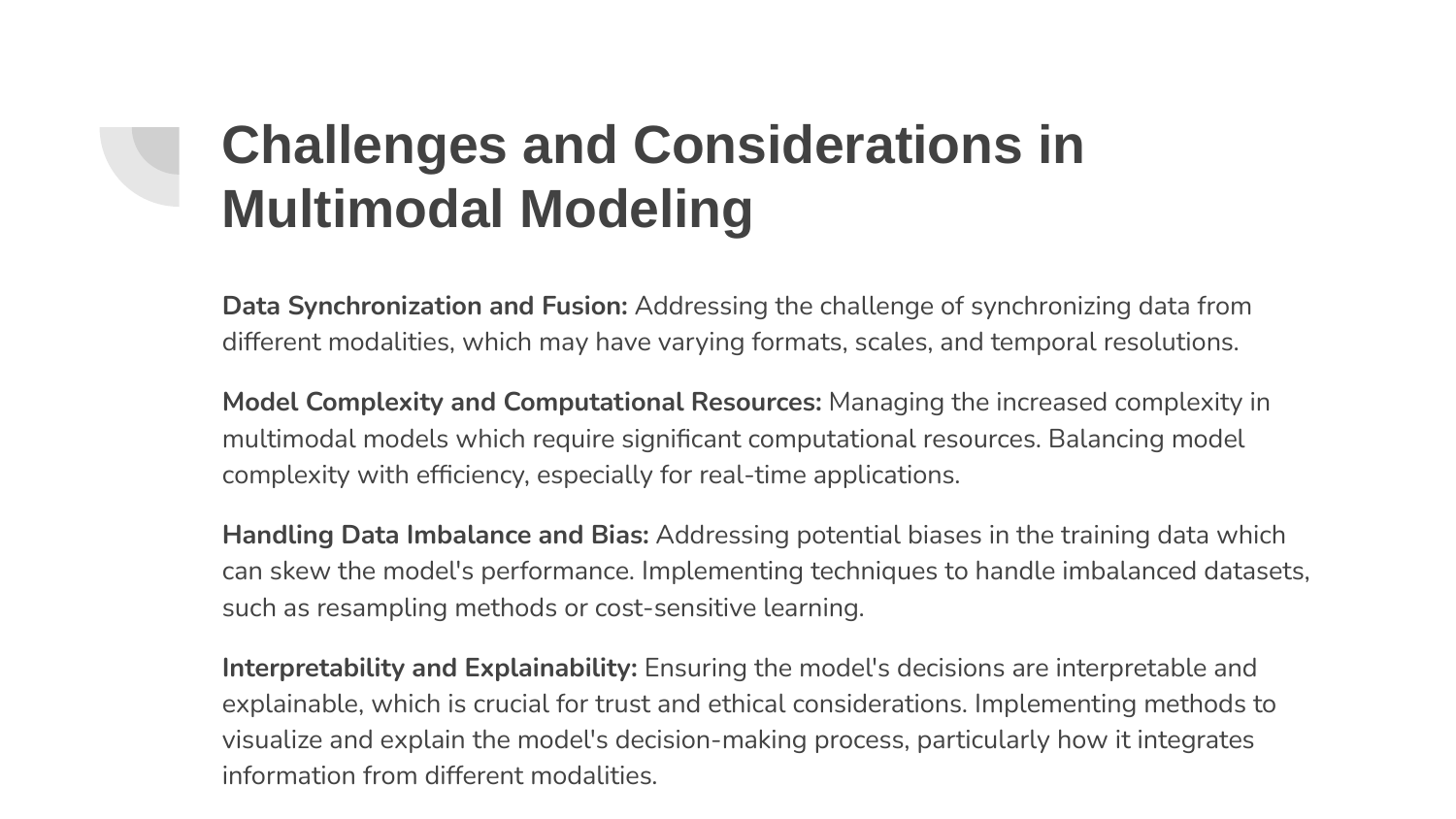

# Challenges and Considerations in Multimodal Modeling
Data Synchronization and Fusion: Addressing the challenge of synchronizing data from different modalities, which may have varying formats, scales, and temporal resolutions.
Model Complexity and Computational Resources: Managing the increased complexity in multimodal models which require significant computational resources. Balancing model complexity with efficiency, especially for real-time applications.
Handling Data Imbalance and Bias: Addressing potential biases in the training data which can skew the model's performance. Implementing techniques to handle imbalanced datasets, such as resampling methods or cost-sensitive learning.
Interpretability and Explainability: Ensuring the model's decisions are interpretable and explainable, which is crucial for trust and ethical considerations. Implementing methods to visualize and explain the model's decision-making process, particularly how it integrates information from different modalities.